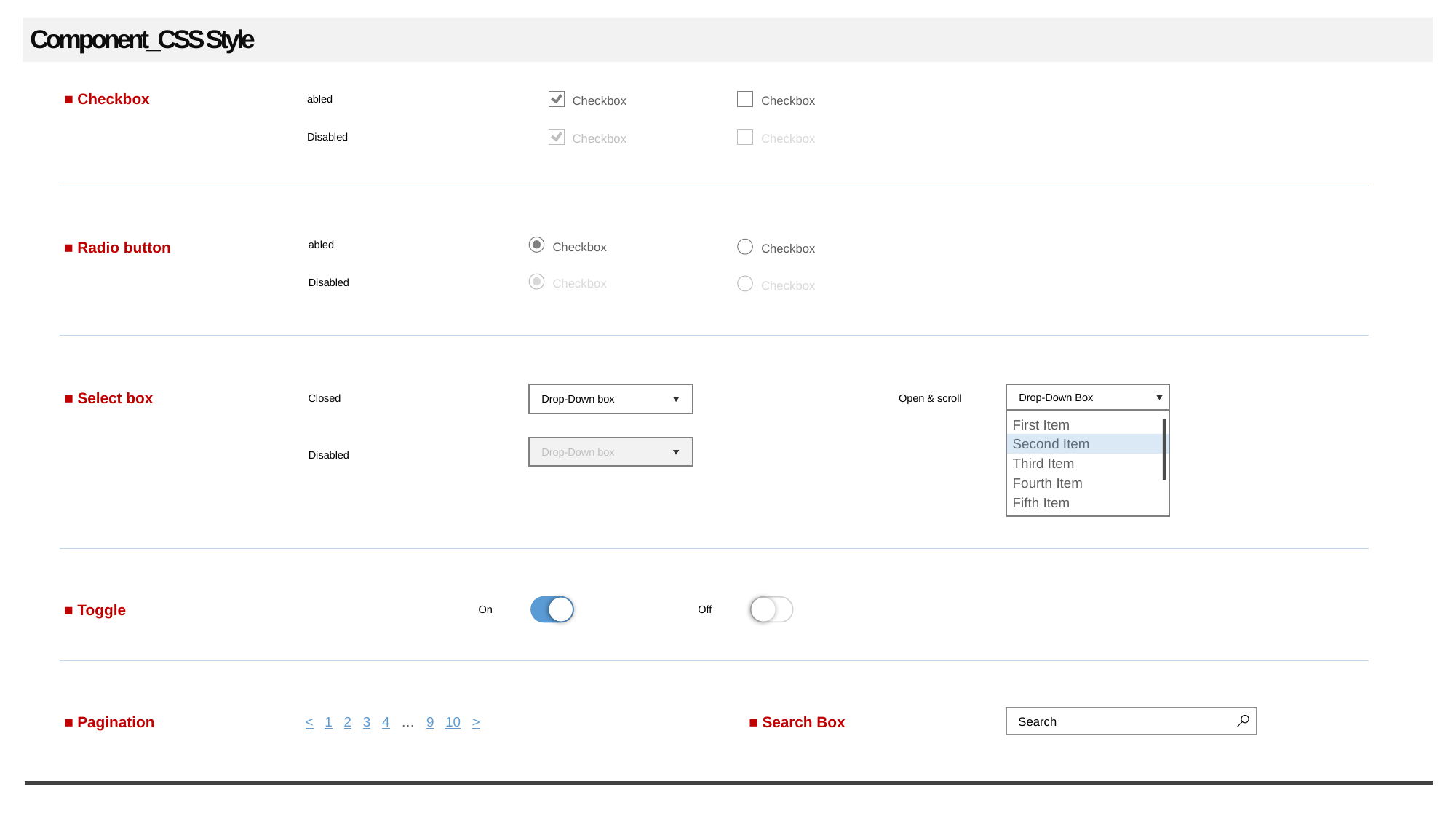

Component_CSS Style
■ Checkbox
abled

Checkbox

Checkbox
Disabled

Checkbox

Checkbox

■ Radio button
abled

Checkbox

Checkbox
Disabled

Checkbox

Checkbox

■ Select box

Drop-Down box

Drop-Down Box
Closed
Open & scroll

First Item
Second Item
Third Item
Fourth Item
Fifth Item

Drop-Down box

Disabled

■ Toggle

On
Off

■ Pagination
■ Search Box

Search

<   1   2   3   4   …   9   10   >